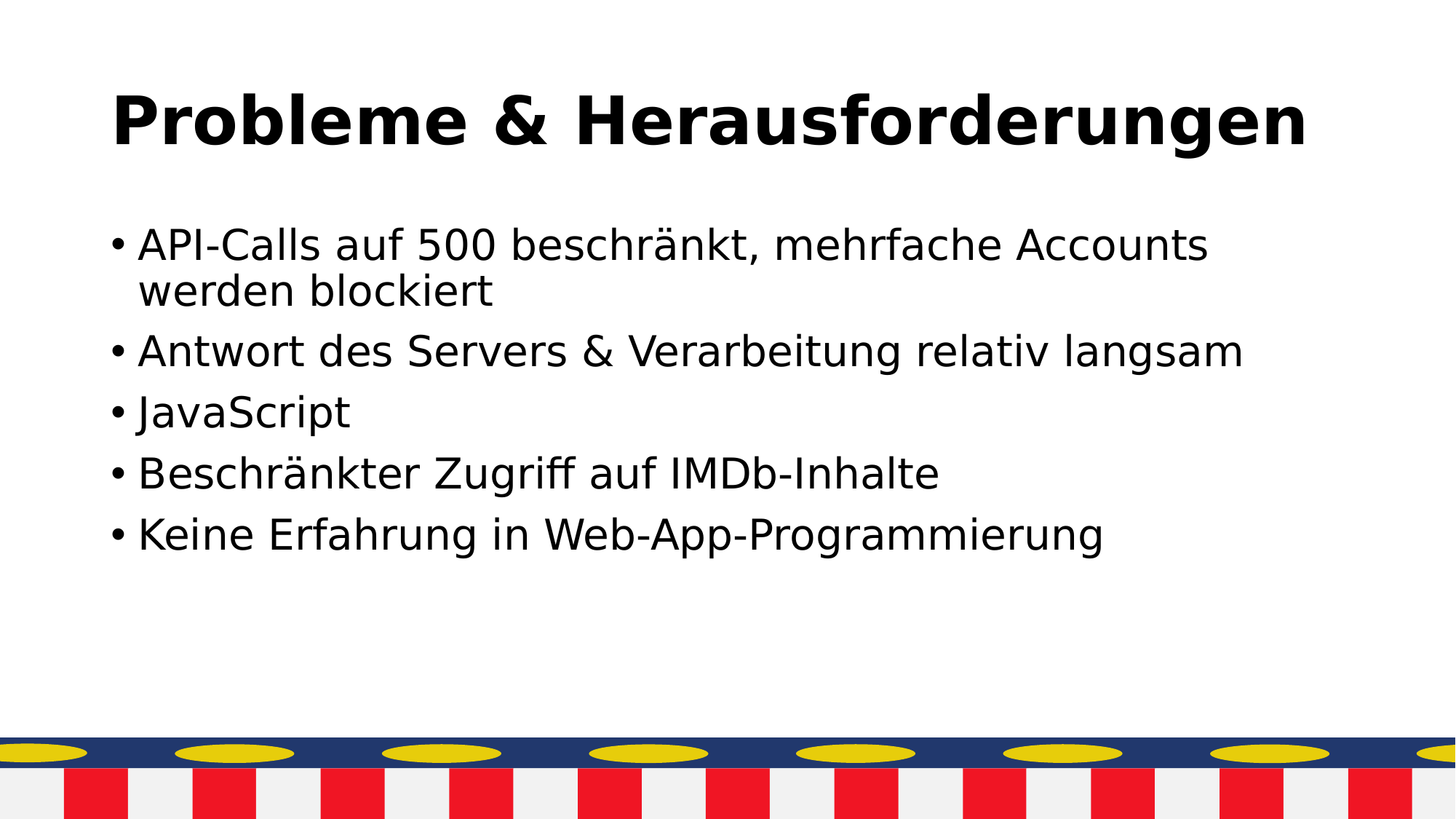

# Probleme & Herausforderungen
API-Calls auf 500 beschränkt, mehrfache Accounts werden blockiert
Antwort des Servers & Verarbeitung relativ langsam
JavaScript
Beschränkter Zugriff auf IMDb-Inhalte
Keine Erfahrung in Web-App-Programmierung